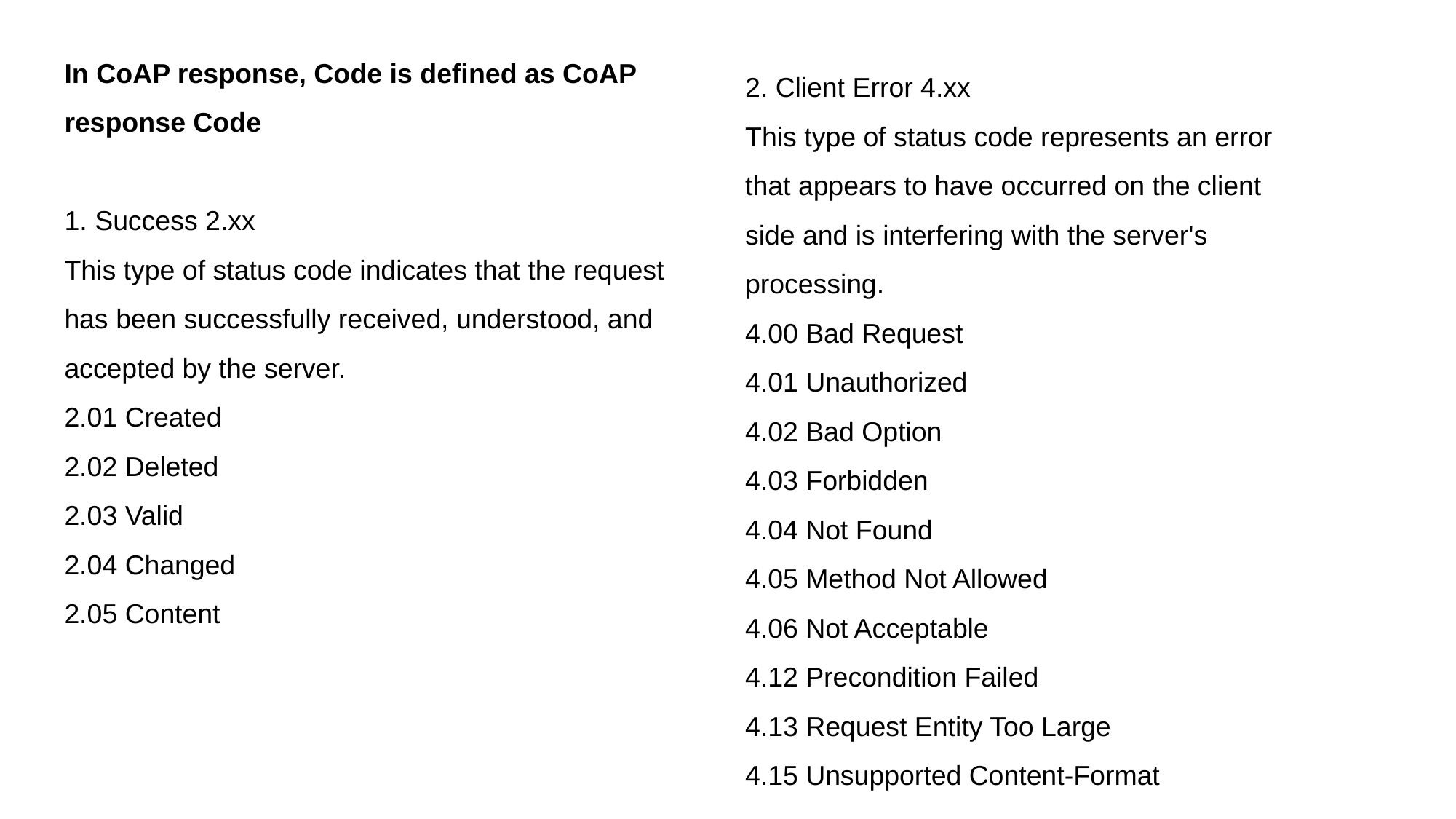

In CoAP response, Code is defined as CoAP response Code

1. Success 2.xx
This type of status code indicates that the request has been successfully received, understood, and accepted by the server.
2.01 Created
2.02 Deleted
2.03 Valid
2.04 Changed
2.05 Content

2. Client Error 4.xx
This type of status code represents an error that appears to have occurred on the client side and is interfering with the server's processing.
4.00 Bad Request
4.01 Unauthorized
4.02 Bad Option
4.03 Forbidden
4.04 Not Found
4.05 Method Not Allowed
4.06 Not Acceptable
4.12 Precondition Failed
4.13 Request Entity Too Large
4.15 Unsupported Content-Format